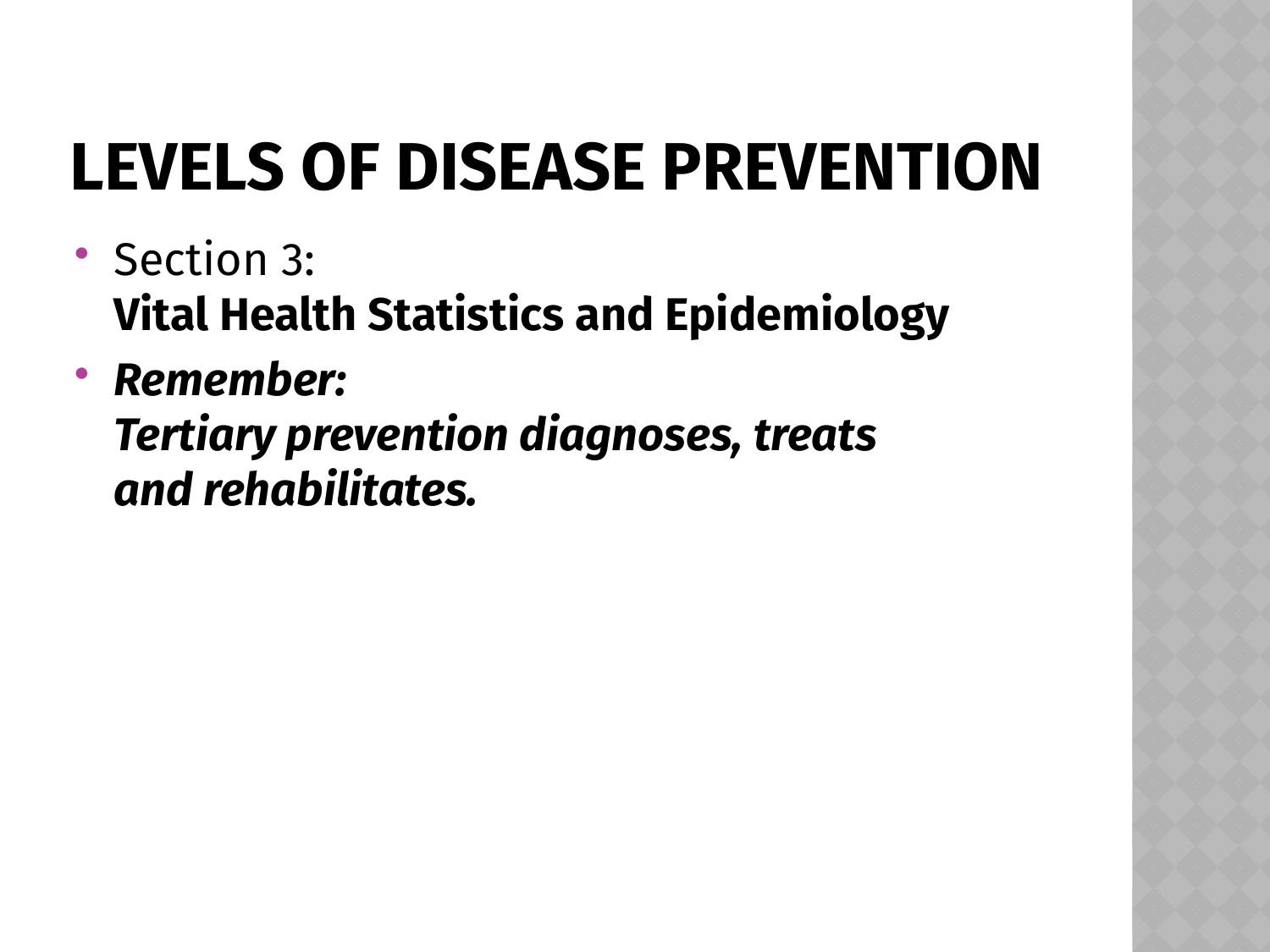

# LEVELS OF DISEASE PREVENTION
Section 3:
Vital Health Statistics and Epidemiology
Remember:
Tertiary prevention diagnoses, treats
and rehabilitates.